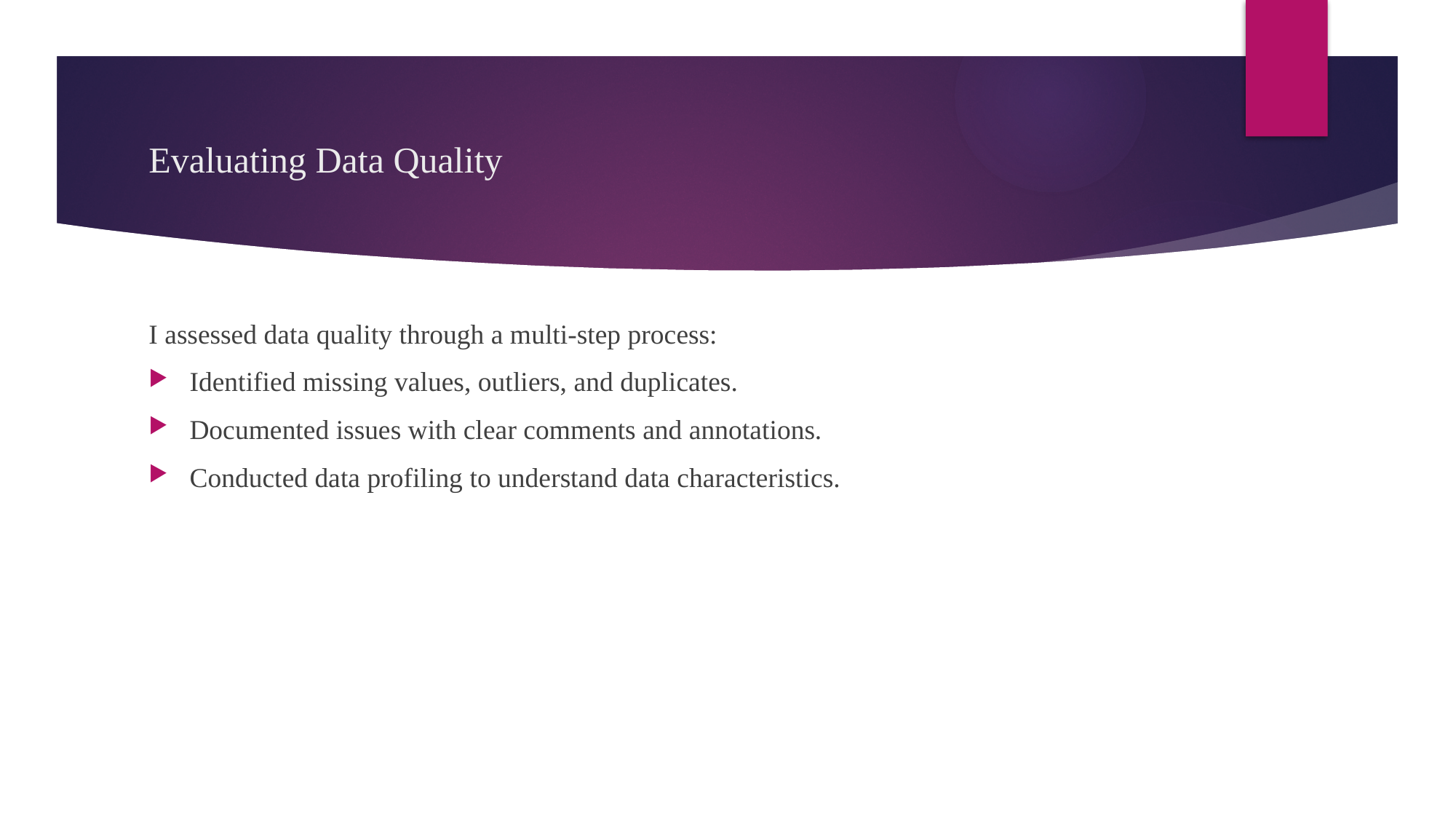

# Evaluating Data Quality
I assessed data quality through a multi-step process:
Identified missing values, outliers, and duplicates.
Documented issues with clear comments and annotations.
Conducted data profiling to understand data characteristics.